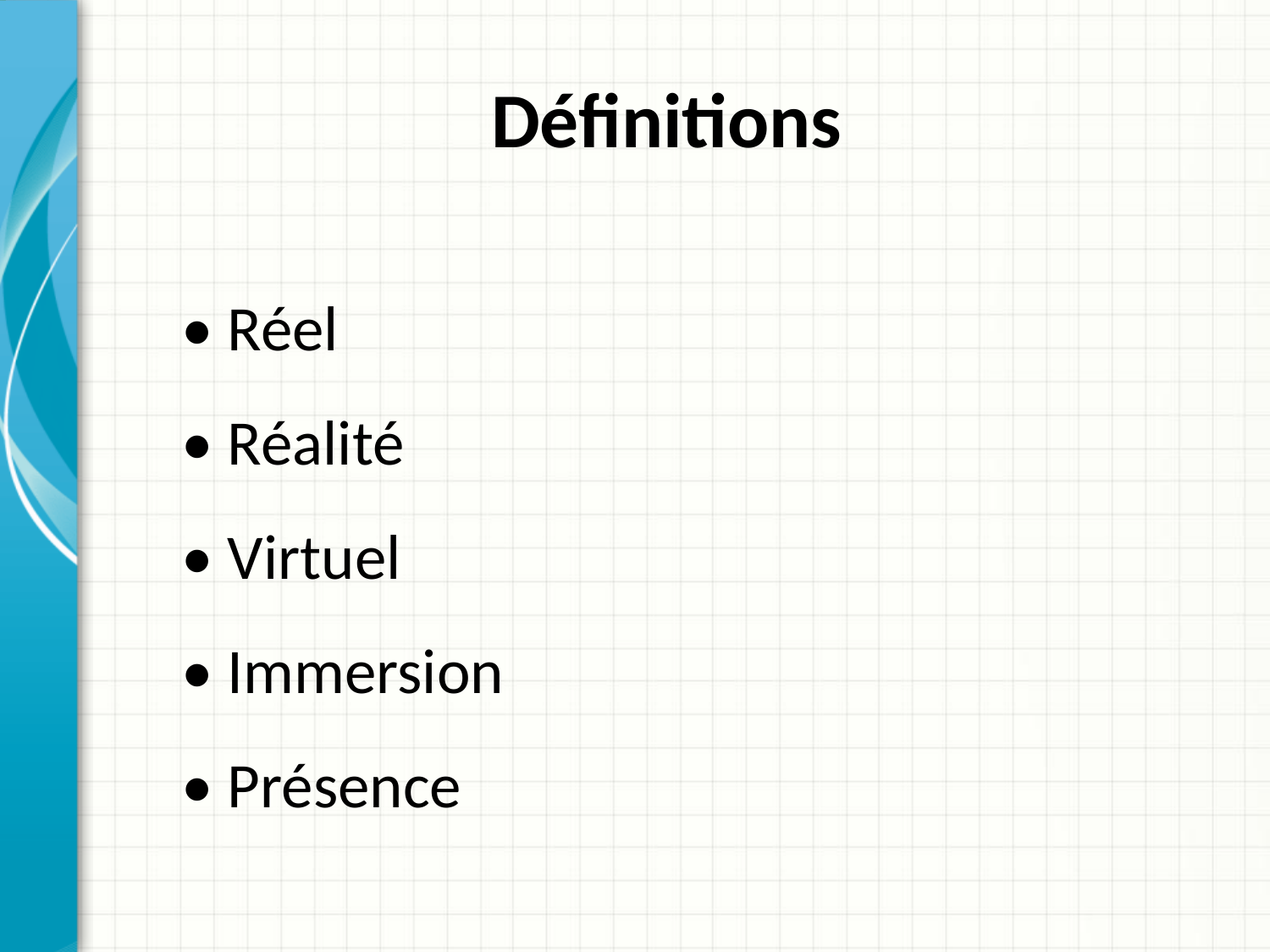

# Définitions
• Réel
• Réalité
• Virtuel
• Immersion
• Présence